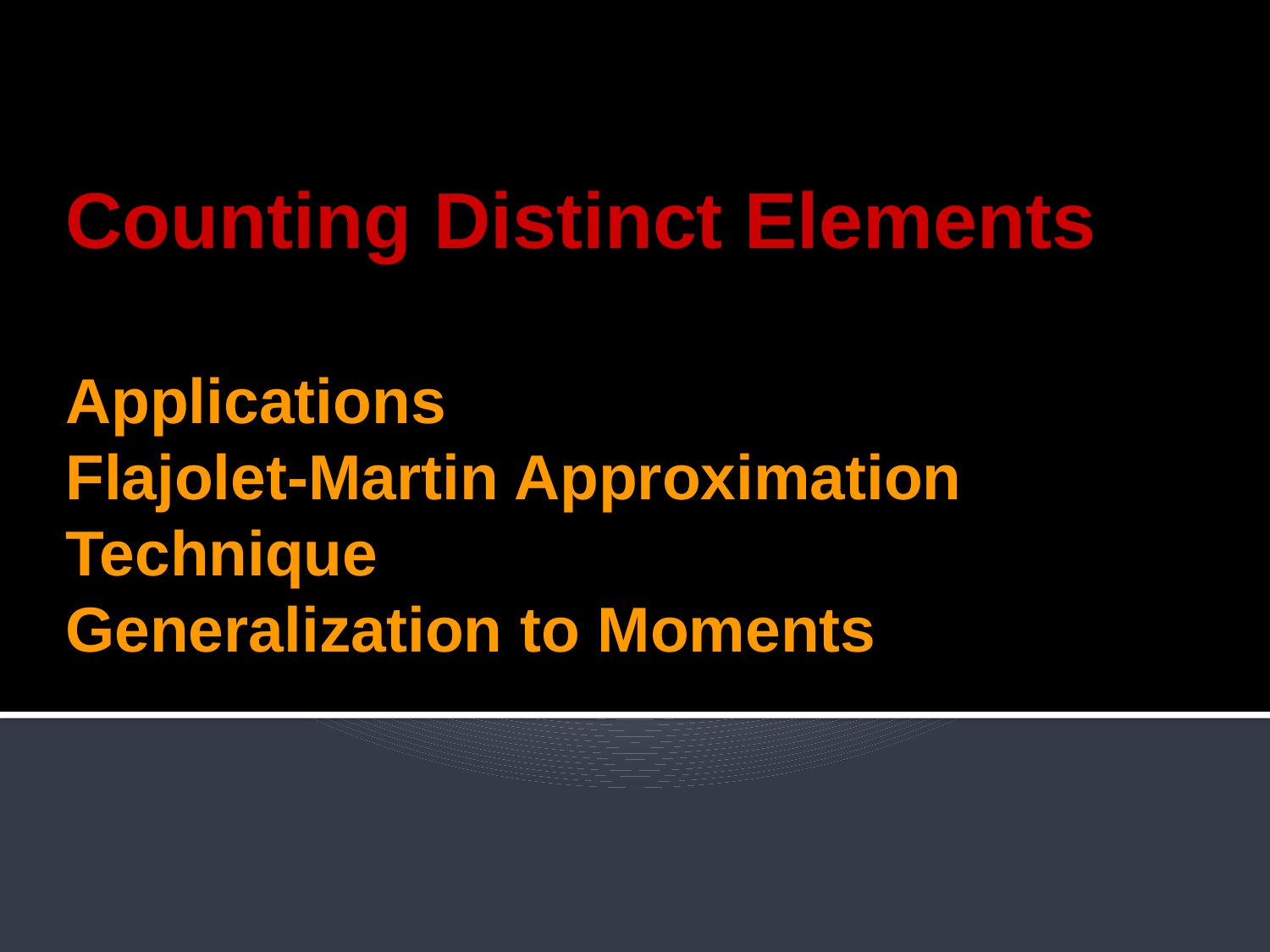

Counting Distinct Elements
# Applications
Flajolet-Martin Approximation Technique
Generalization to Moments